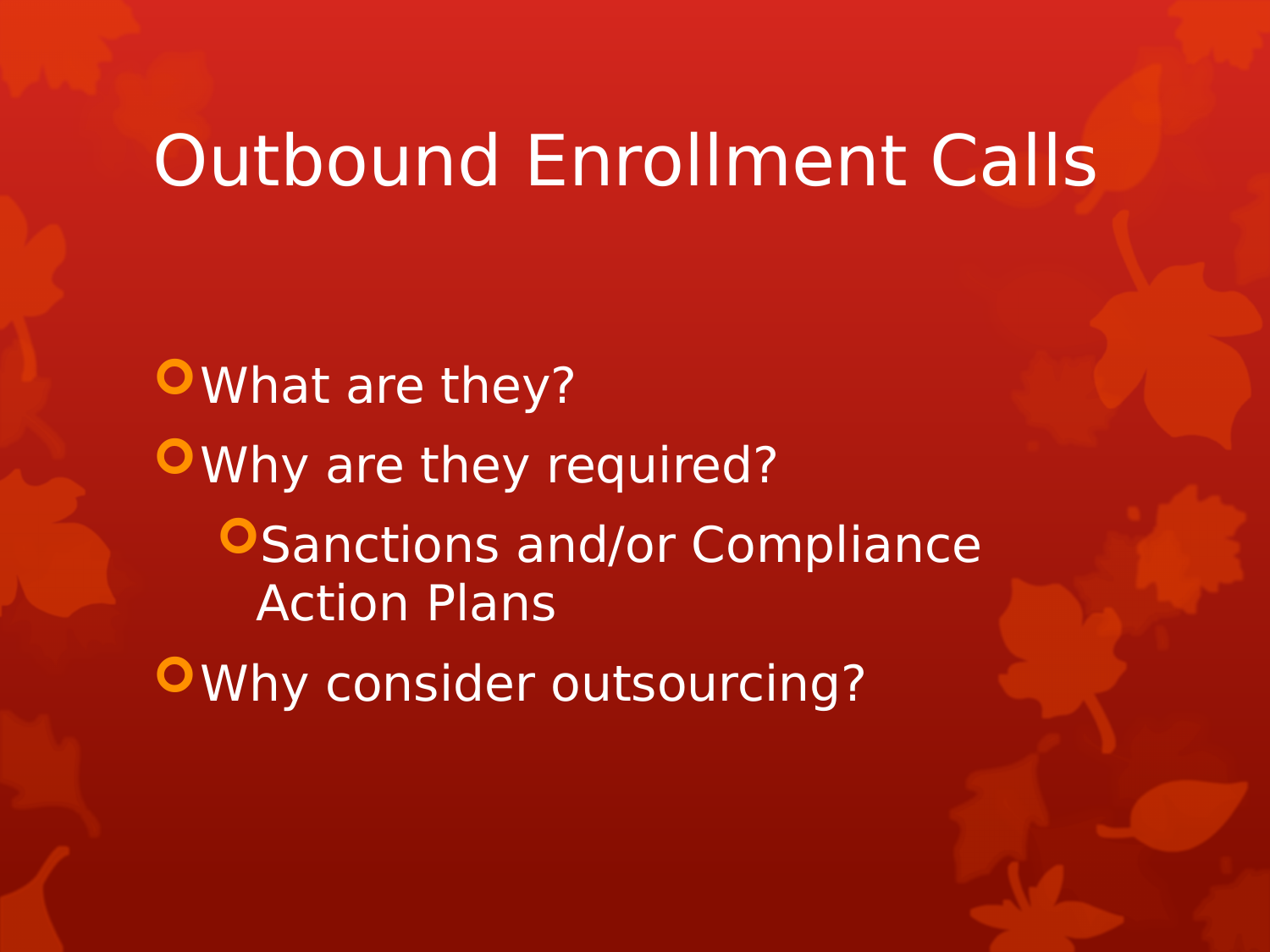

# Outbound Enrollment Calls
What are they?
Why are they required?
Sanctions and/or Compliance Action Plans
Why consider outsourcing?